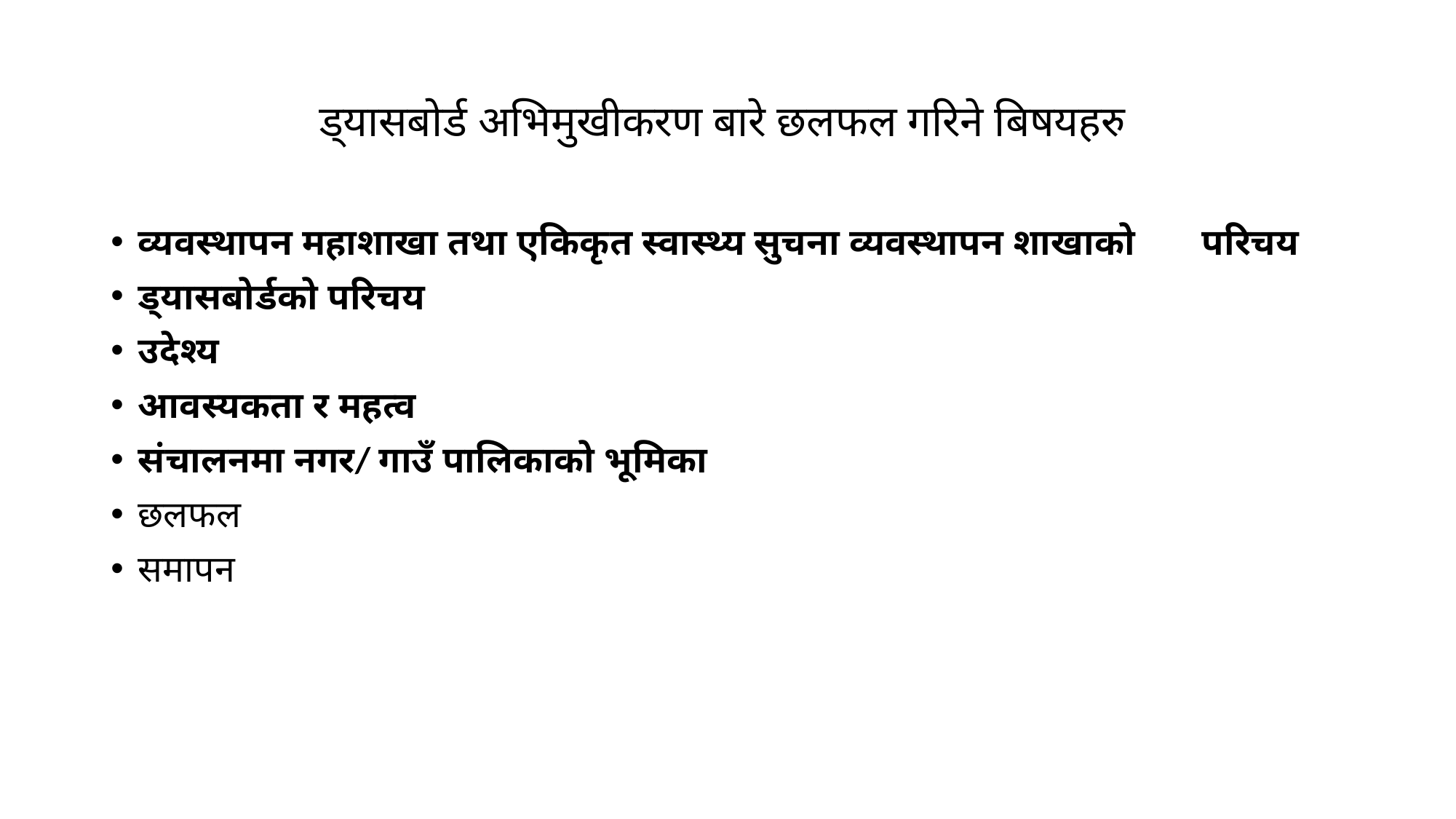

# ड्यासबोर्ड अभिमुखीकरण बारे छलफल गरिने बिषयहरु
व्यवस्थापन महाशाखा तथा एकिकृत स्वास्थ्य सुचना व्यवस्थापन शाखाको       परिचय
ड्यासबोर्डको परिचय
उदेश्य
आवस्यकता र महत्व
संचालनमा नगर/ गाउँ पालिकाको भूमिका
छलफल
समापन